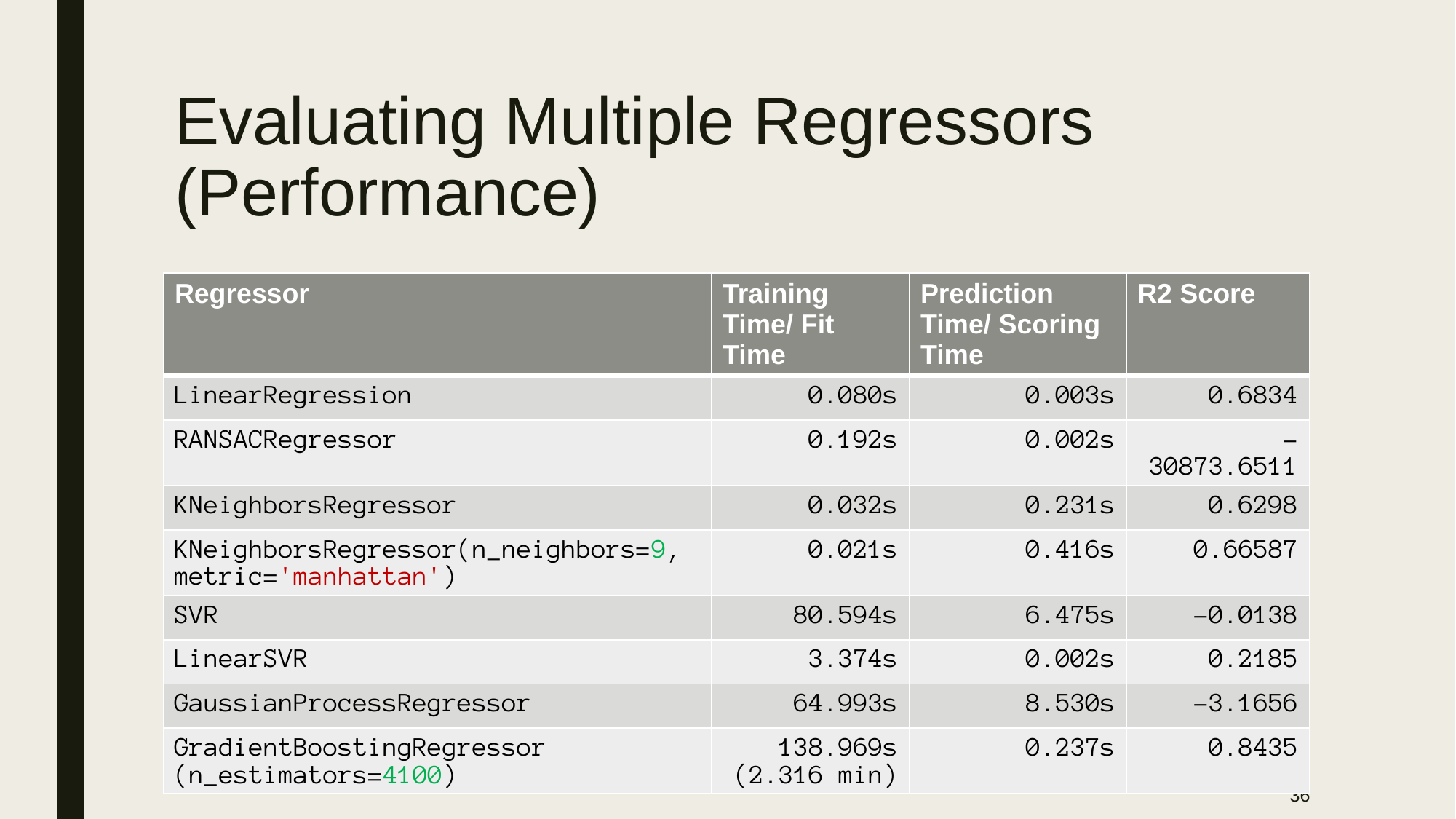

# Evaluating Multiple Regressors (Performance)
| Regressor | Training Time/ Fit Time | Prediction Time/ Scoring Time | R2 Score |
| --- | --- | --- | --- |
| LinearRegression | 0.080s | 0.003s | 0.6834 |
| RANSACRegressor | 0.192s | 0.002s | -30873.6511 |
| KNeighborsRegressor | 0.032s | 0.231s | 0.6298 |
| KNeighborsRegressor(n\_neighbors=9, metric='manhattan') | 0.021s | 0.416s | 0.66587 |
| SVR | 80.594s | 6.475s | -0.0138 |
| LinearSVR | 3.374s | 0.002s | 0.2185 |
| GaussianProcessRegressor | 64.993s | 8.530s | -3.1656 |
| GradientBoostingRegressor (n\_estimators=4100) | 138.969s (2.316 min) | 0.237s | 0.8435 |
36